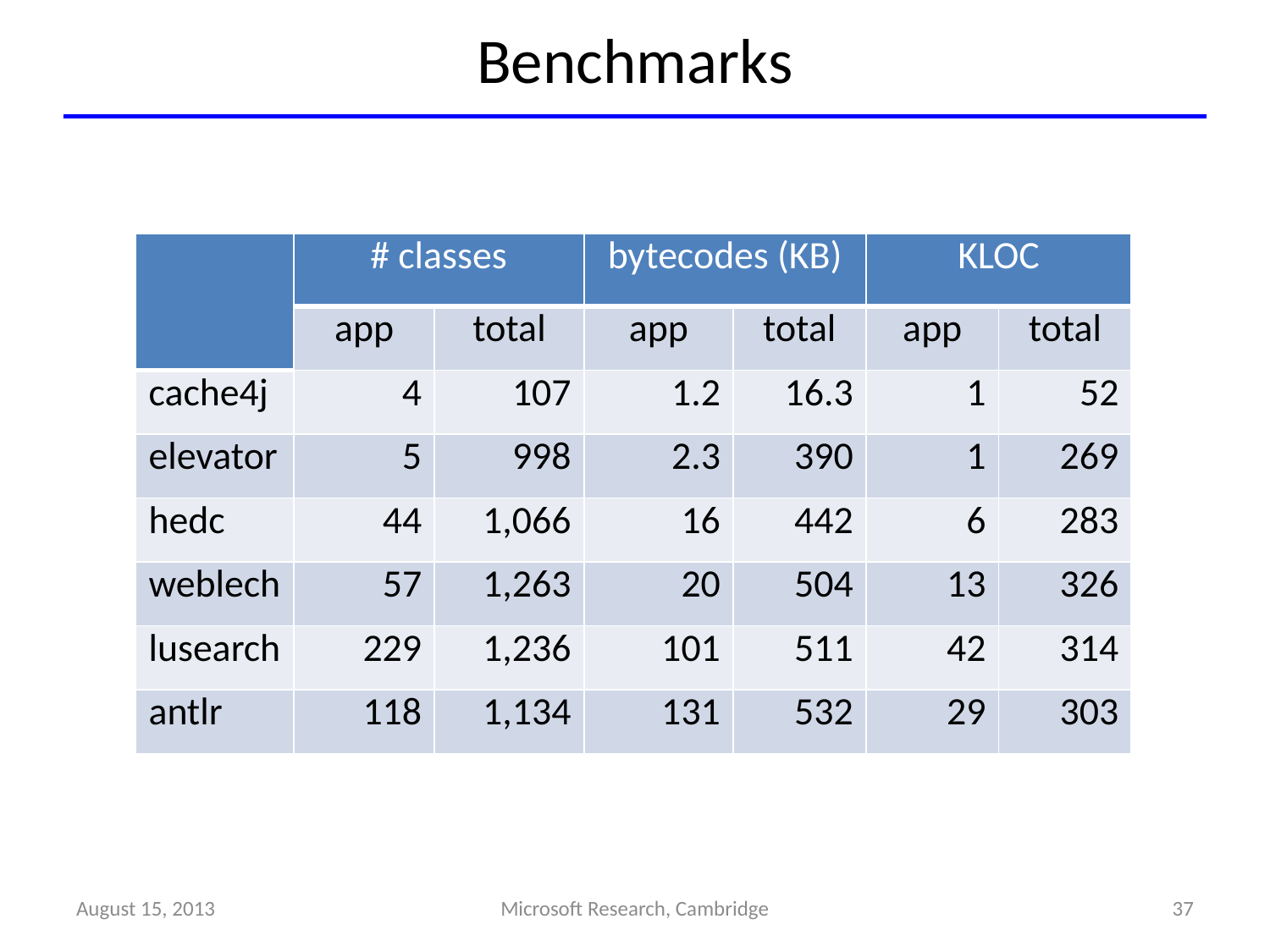

# Benchmarks
|  | # classes |  | bytecodes (KB) |  | KLOC |  |
| --- | --- | --- | --- | --- | --- | --- |
|  | app | total | app | total | app | total |
| cache4j | 4 | 107 | 1.2 | 16.3 | 1 | 52 |
| elevator | 5 | 998 | 2.3 | 390 | 1 | 269 |
| hedc | 44 | 1,066 | 16 | 442 | 6 | 283 |
| weblech | 57 | 1,263 | 20 | 504 | 13 | 326 |
| lusearch | 229 | 1,236 | 101 | 511 | 42 | 314 |
| antlr | 118 | 1,134 | 131 | 532 | 29 | 303 |
August 15, 2013
Microsoft Research, Cambridge
37